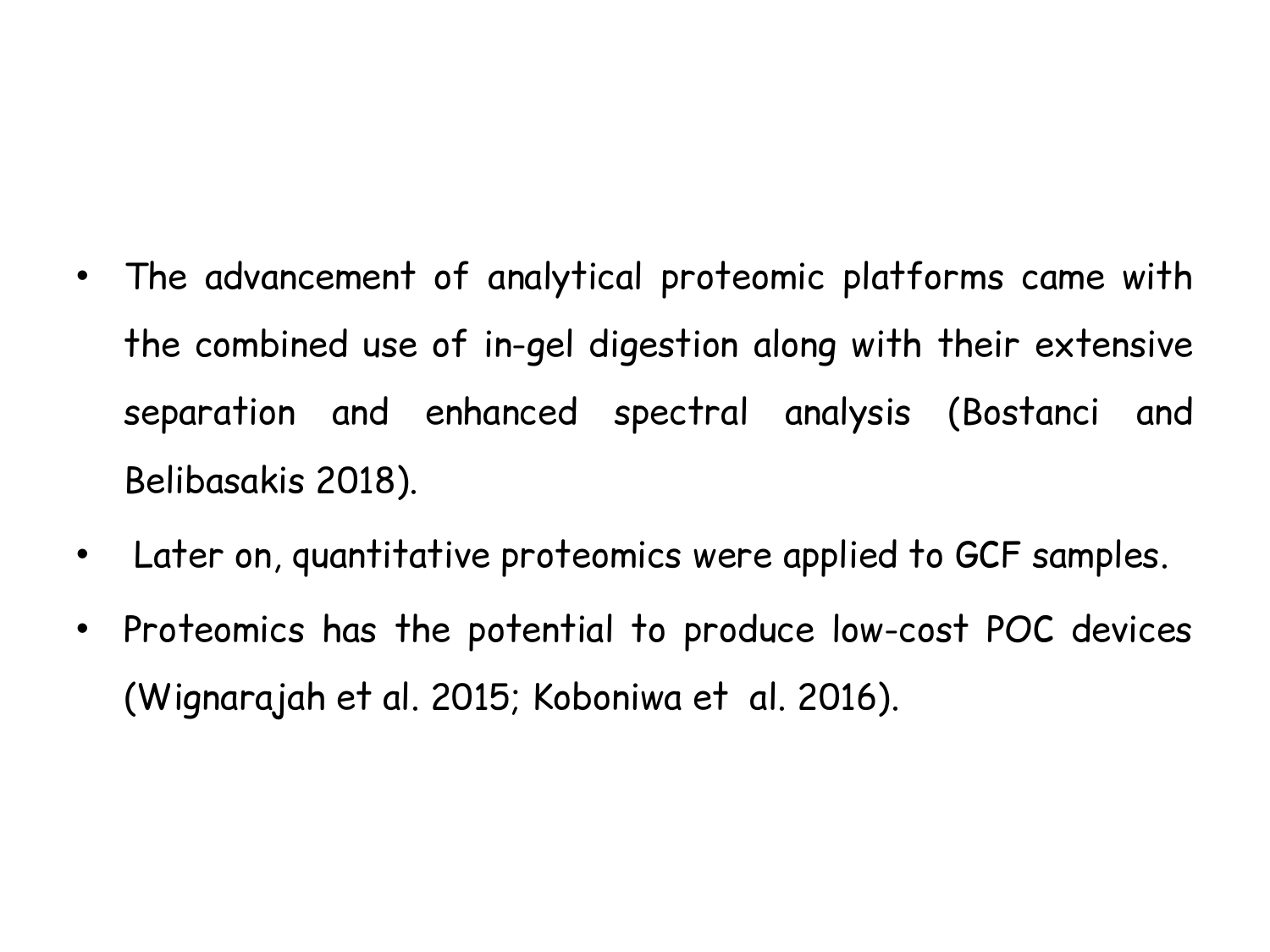

#
The advancement of analytical proteomic platforms came with the combined use of in-gel digestion along with their extensive separation and enhanced spectral analysis (Bostanci and Belibasakis 2018).
 Later on, quantitative proteomics were applied to GCF samples.
Proteomics has the potential to produce low-cost POC devices (Wignarajah et al. 2015; Koboniwa et  al. 2016).